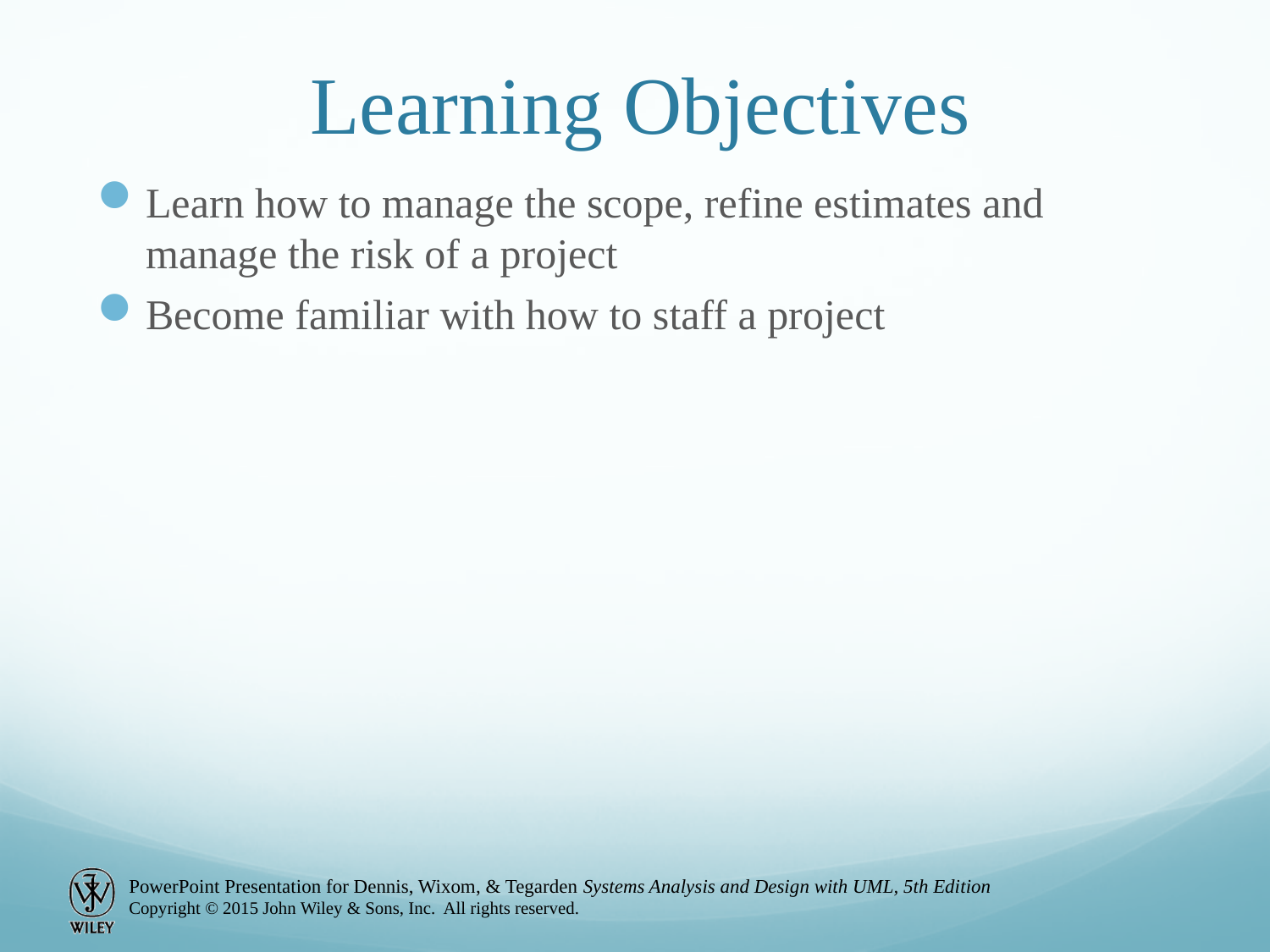

# Learning Objectives
Learn how to manage the scope, refine estimates and manage the risk of a project
Become familiar with how to staff a project